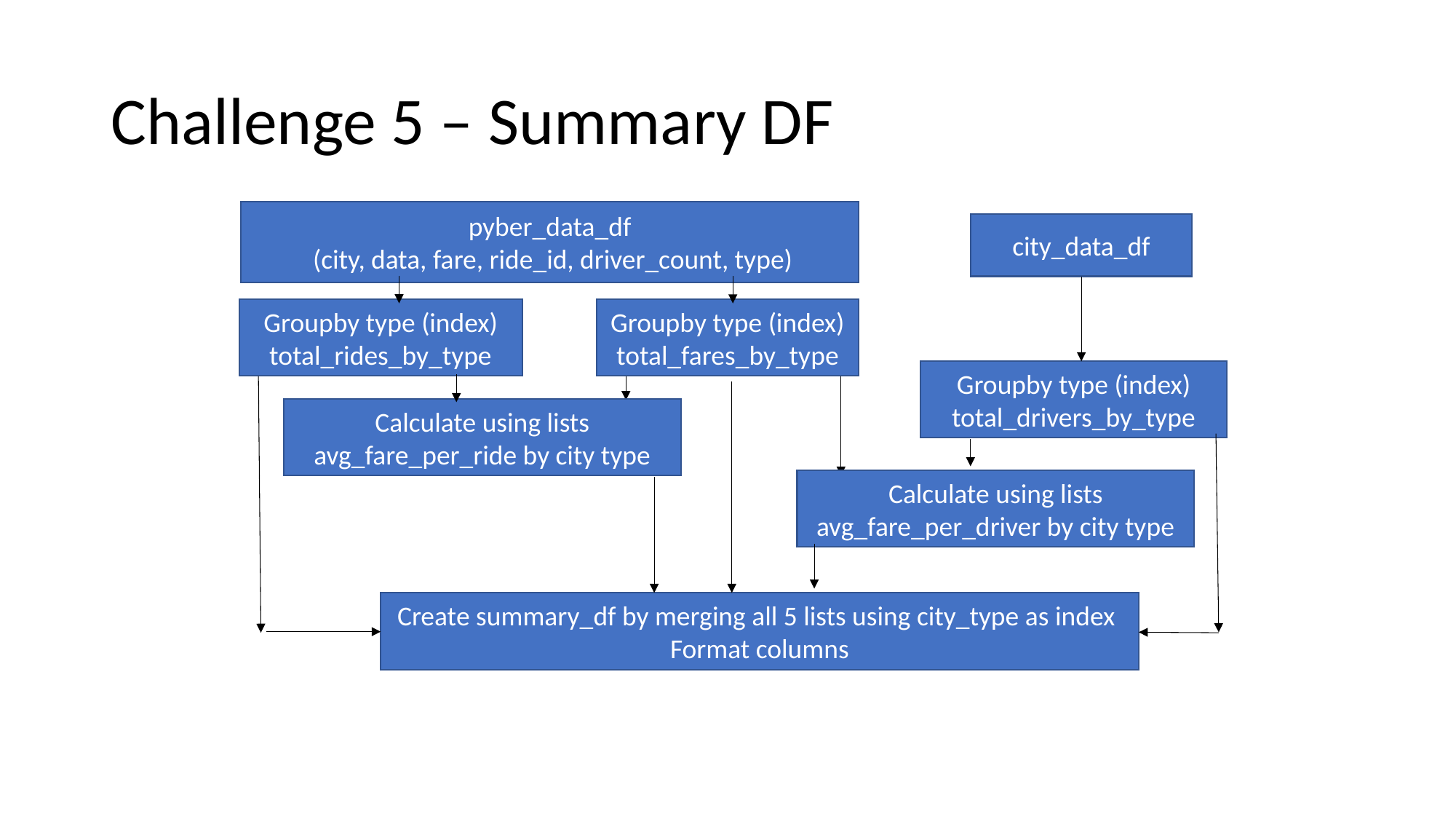

# Challenge 5 – Summary DF
pyber_data_df
 (city, data, fare, ride_id, driver_count, type)
city_data_df
Groupby type (index) total_rides_by_type
Groupby type (index) total_fares_by_type
Groupby type (index) total_drivers_by_type
Calculate using lists
avg_fare_per_ride by city type
Calculate using lists
avg_fare_per_driver by city type
Create summary_df by merging all 5 lists using city_type as index
Format columns